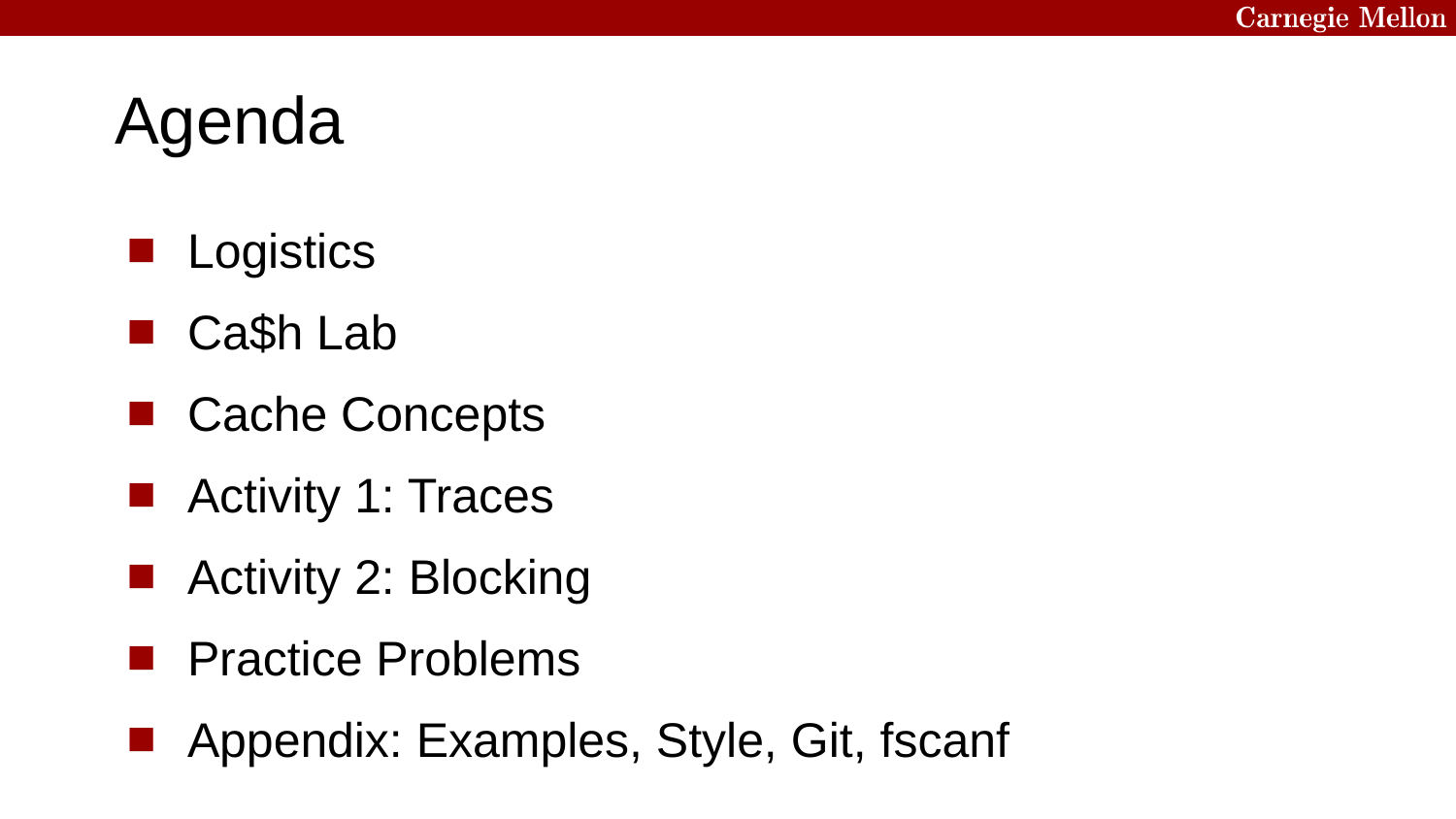

Agenda
Logistics
Ca$h Lab
Cache Concepts
Activity 1: Traces
Activity 2: Blocking
Practice Problems
Appendix: Examples, Style, Git, fscanf